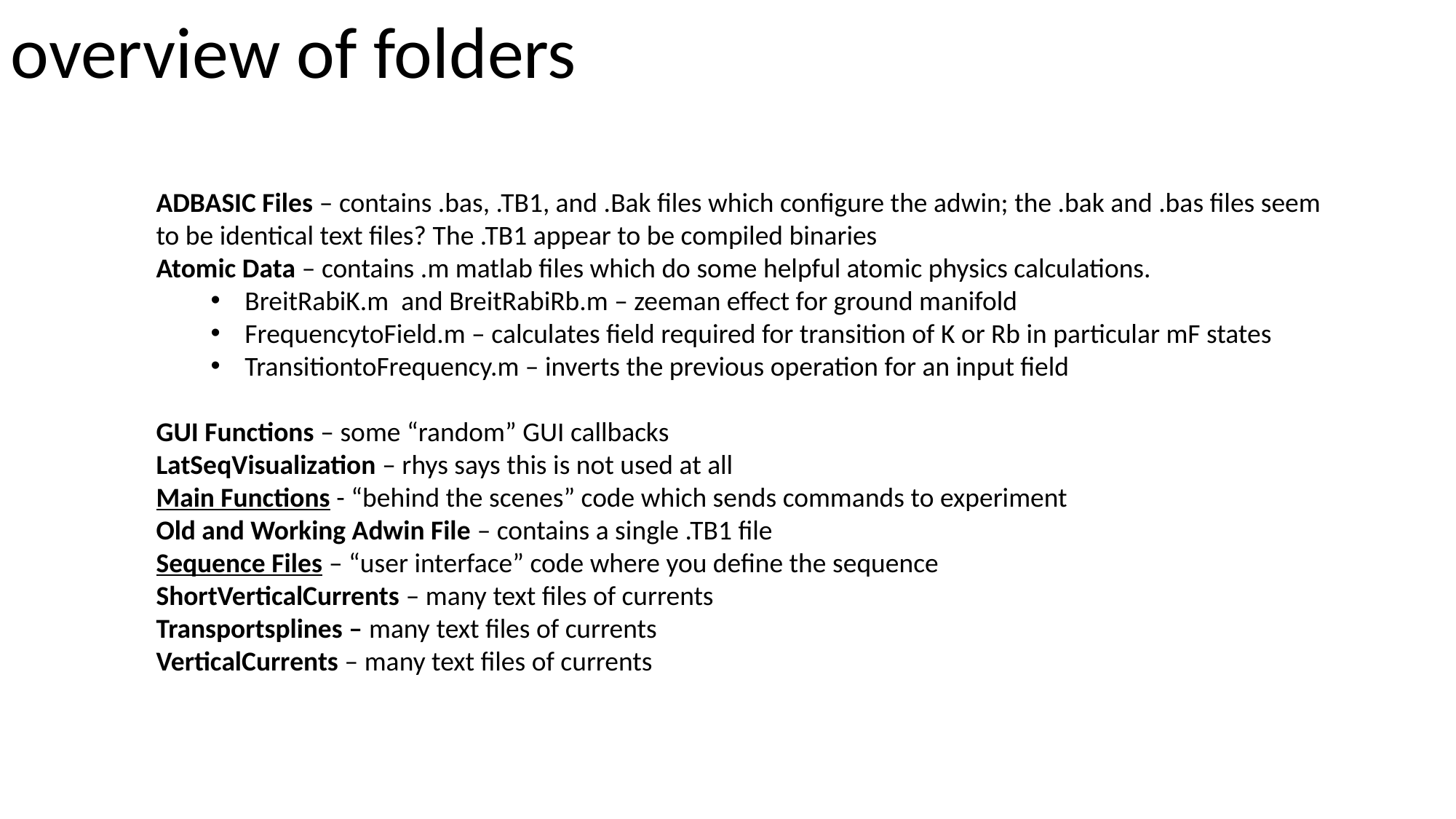

overview of folders
ADBASIC Files – contains .bas, .TB1, and .Bak files which configure the adwin; the .bak and .bas files seem to be identical text files? The .TB1 appear to be compiled binaries
Atomic Data – contains .m matlab files which do some helpful atomic physics calculations.
BreitRabiK.m  and BreitRabiRb.m – zeeman effect for ground manifold
FrequencytoField.m – calculates field required for transition of K or Rb in particular mF states
TransitiontoFrequency.m – inverts the previous operation for an input field

GUI Functions – some “random” GUI callbacks
LatSeqVisualization – rhys says this is not used at all
Main Functions - “behind the scenes” code which sends commands to experiment
Old and Working Adwin File – contains a single .TB1 file
Sequence Files – “user interface” code where you define the sequence
ShortVerticalCurrents – many text files of currents
Transportsplines – many text files of currents
VerticalCurrents – many text files of currents